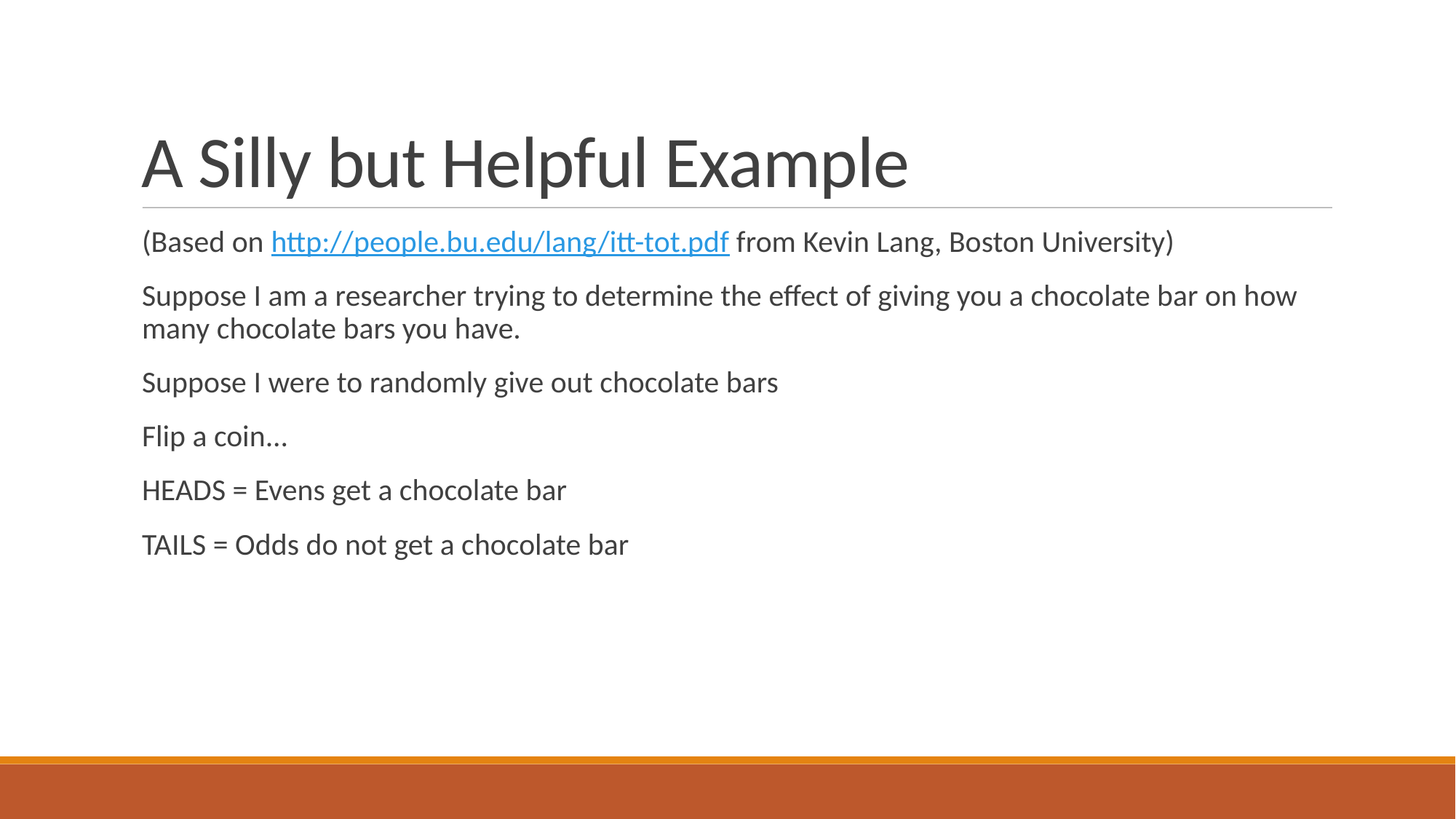

# A Silly but Helpful Example
(Based on http://people.bu.edu/lang/itt-tot.pdf from Kevin Lang, Boston University)
Suppose I am a researcher trying to determine the effect of giving you a chocolate bar on how many chocolate bars you have.
Suppose I were to randomly give out chocolate bars
Flip a coin...
HEADS = Evens get a chocolate bar
TAILS = Odds do not get a chocolate bar